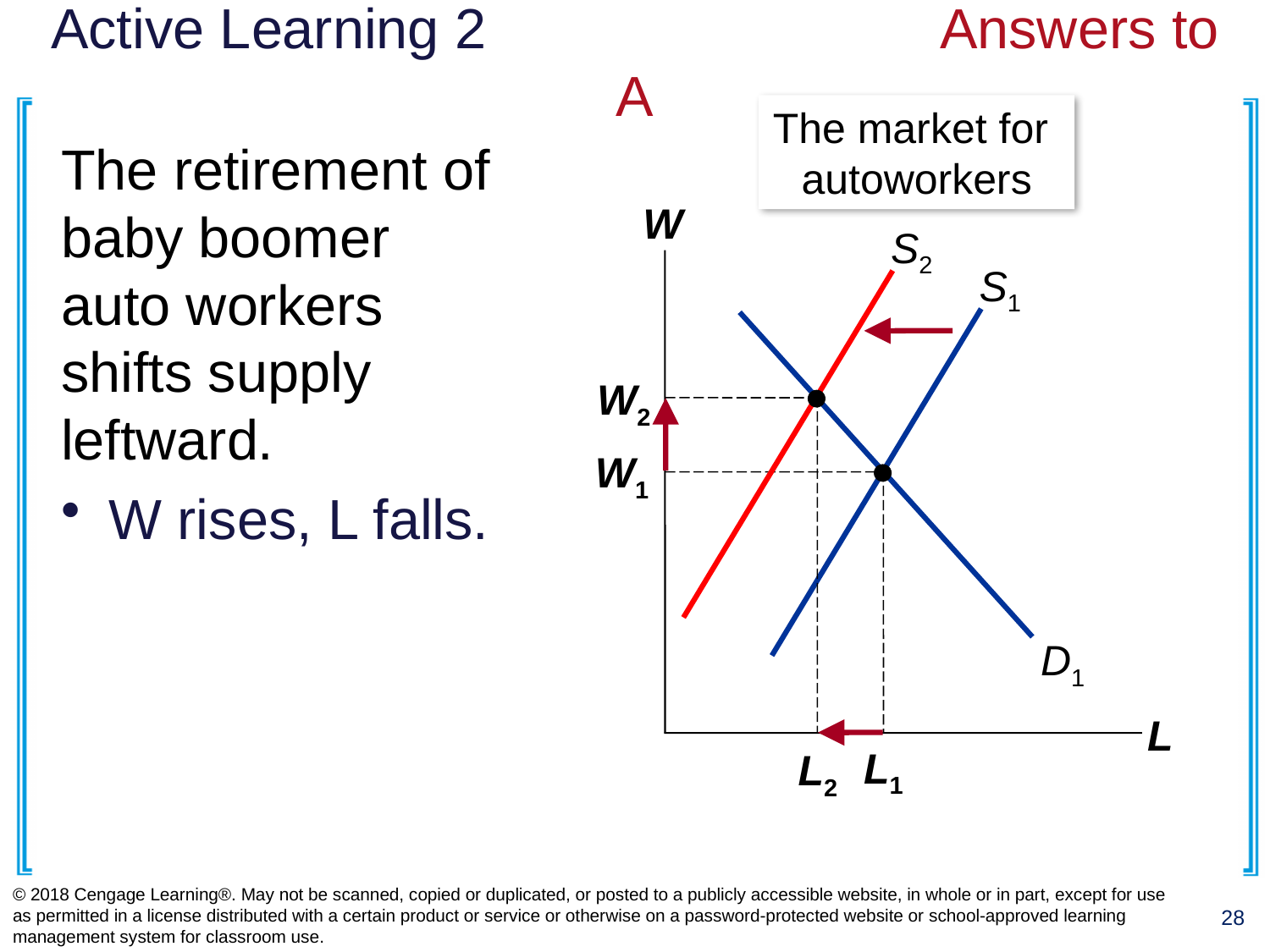

# Active Learning 2				Answers to A
The market for
autoworkers
The retirement of baby boomer auto workers shifts supply leftward.
W rises, L falls.

W

L
S2

S1

D1

W2

L2

W1

L1

© 2018 Cengage Learning®. May not be scanned, copied or duplicated, or posted to a publicly accessible website, in whole or in part, except for use as permitted in a license distributed with a certain product or service or otherwise on a password-protected website or school-approved learning management system for classroom use.
28